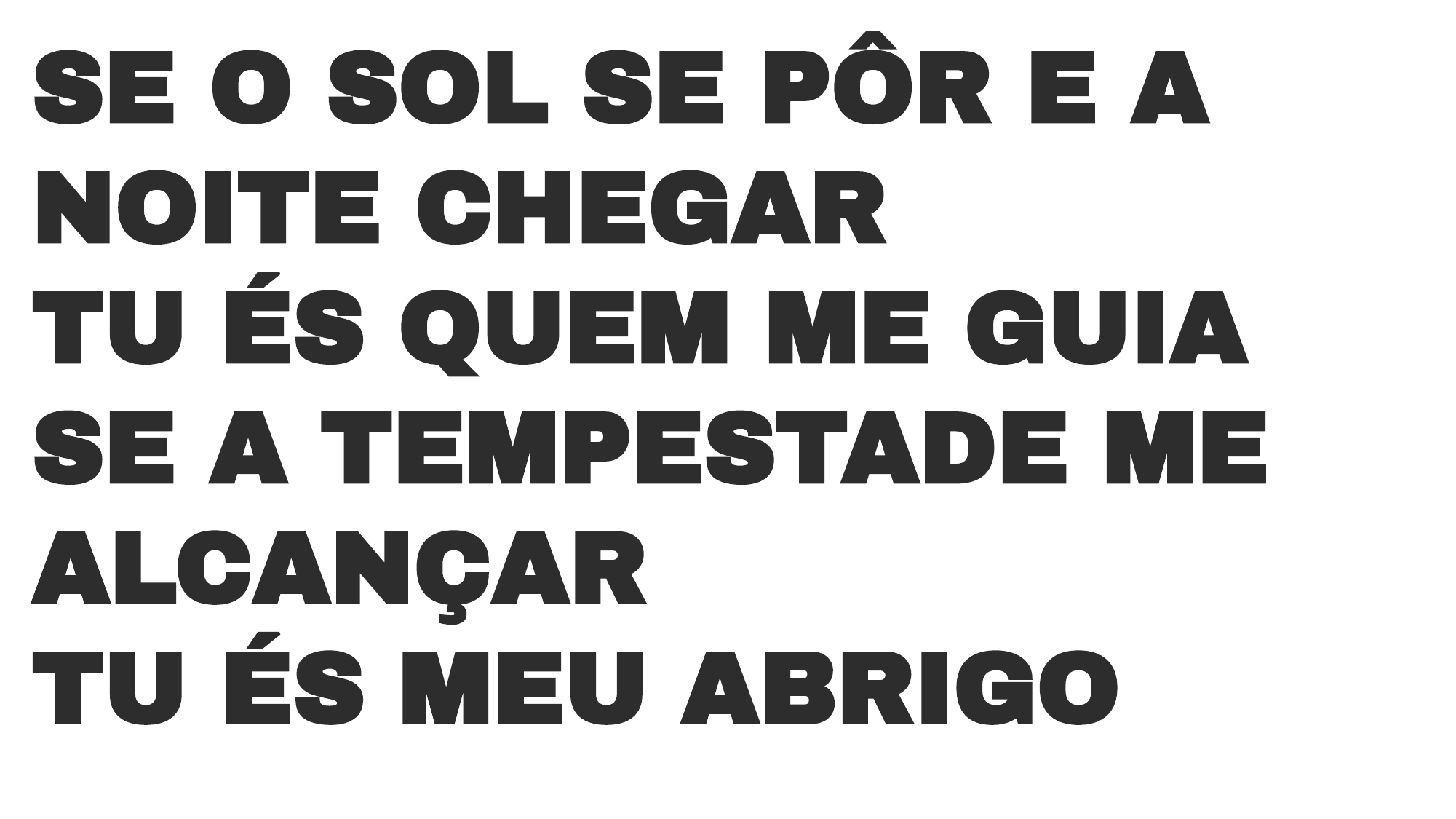

SE O SOL SE PÔR E A NOITE CHEGAR
TU ÉS QUEM ME GUIA
SE A TEMPESTADE ME ALCANÇAR
TU ÉS MEU ABRIGO